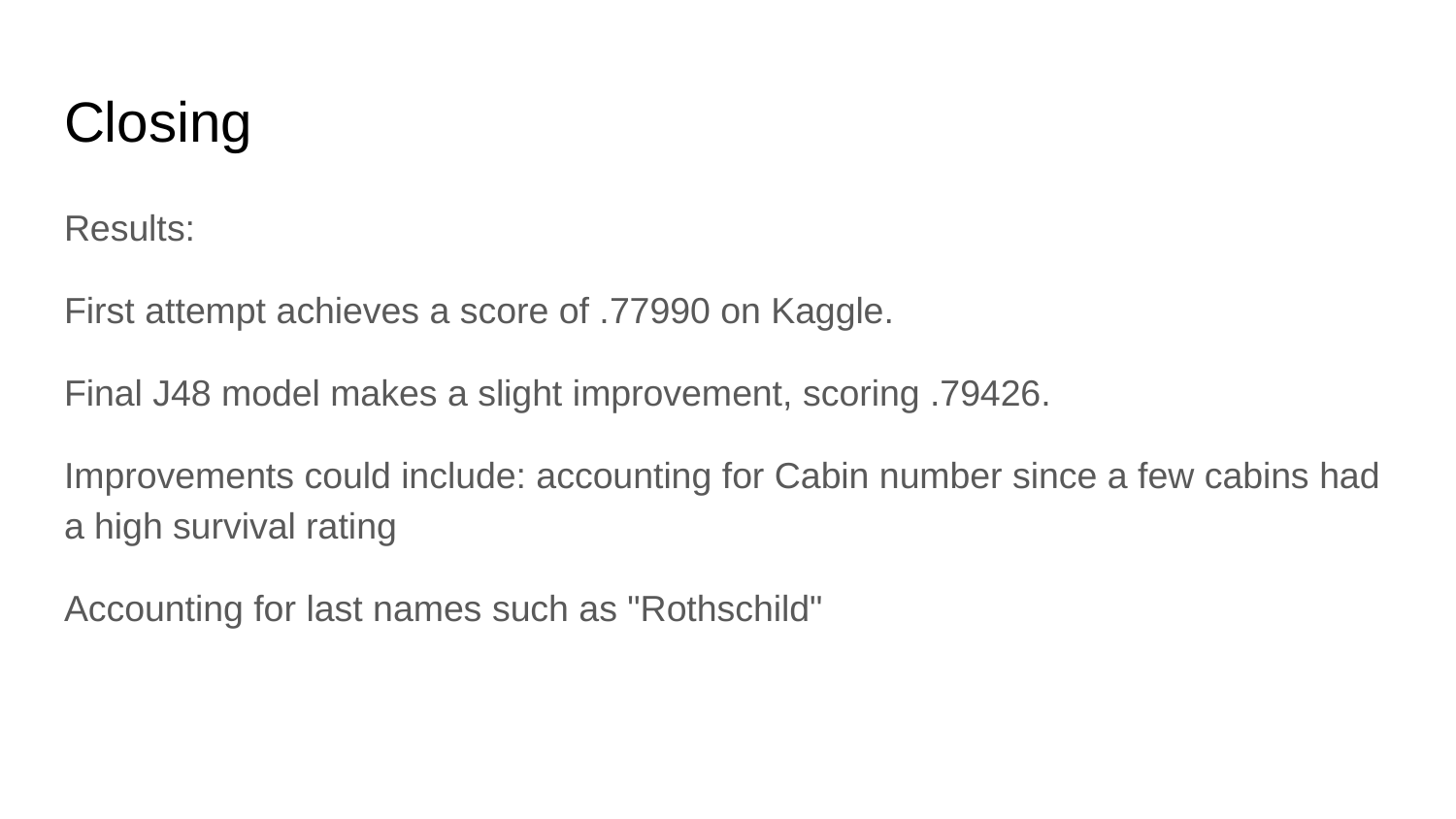

# Closing
Results:
First attempt achieves a score of .77990 on Kaggle.
Final J48 model makes a slight improvement, scoring .79426.
Improvements could include: accounting for Cabin number since a few cabins had a high survival rating
Accounting for last names such as "Rothschild"